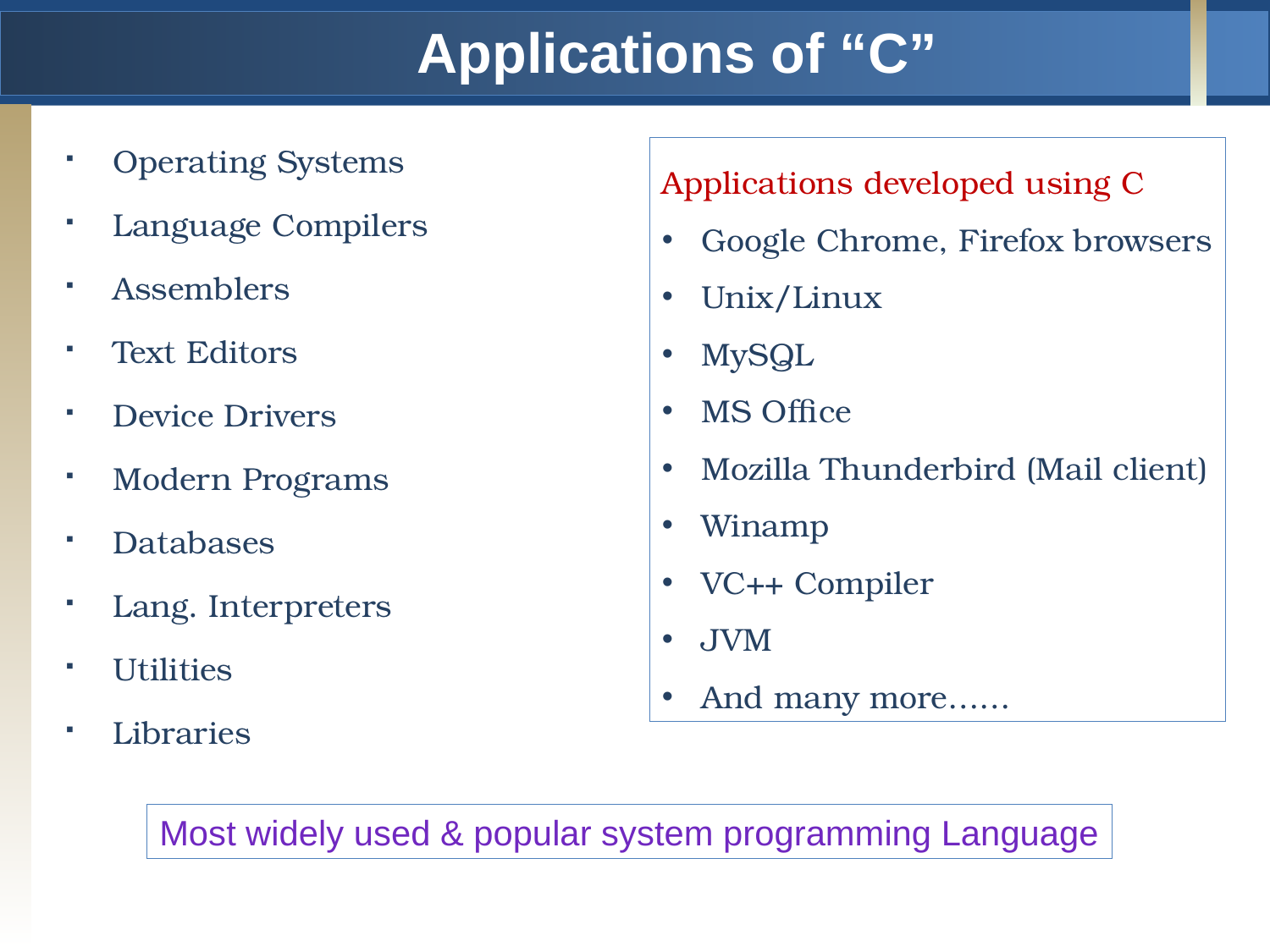

# Applications of “C”
Operating Systems
Language Compilers
Assemblers
Text Editors
Device Drivers
Modern Programs
Databases
Lang. Interpreters
Utilities
Libraries

Applications developed using C
Google Chrome, Firefox browsers
Unix/Linux
MySQL
MS Office
Mozilla Thunderbird (Mail client)
Winamp
VC++ Compiler
JVM
And many more……
Most widely used & popular system programming Language